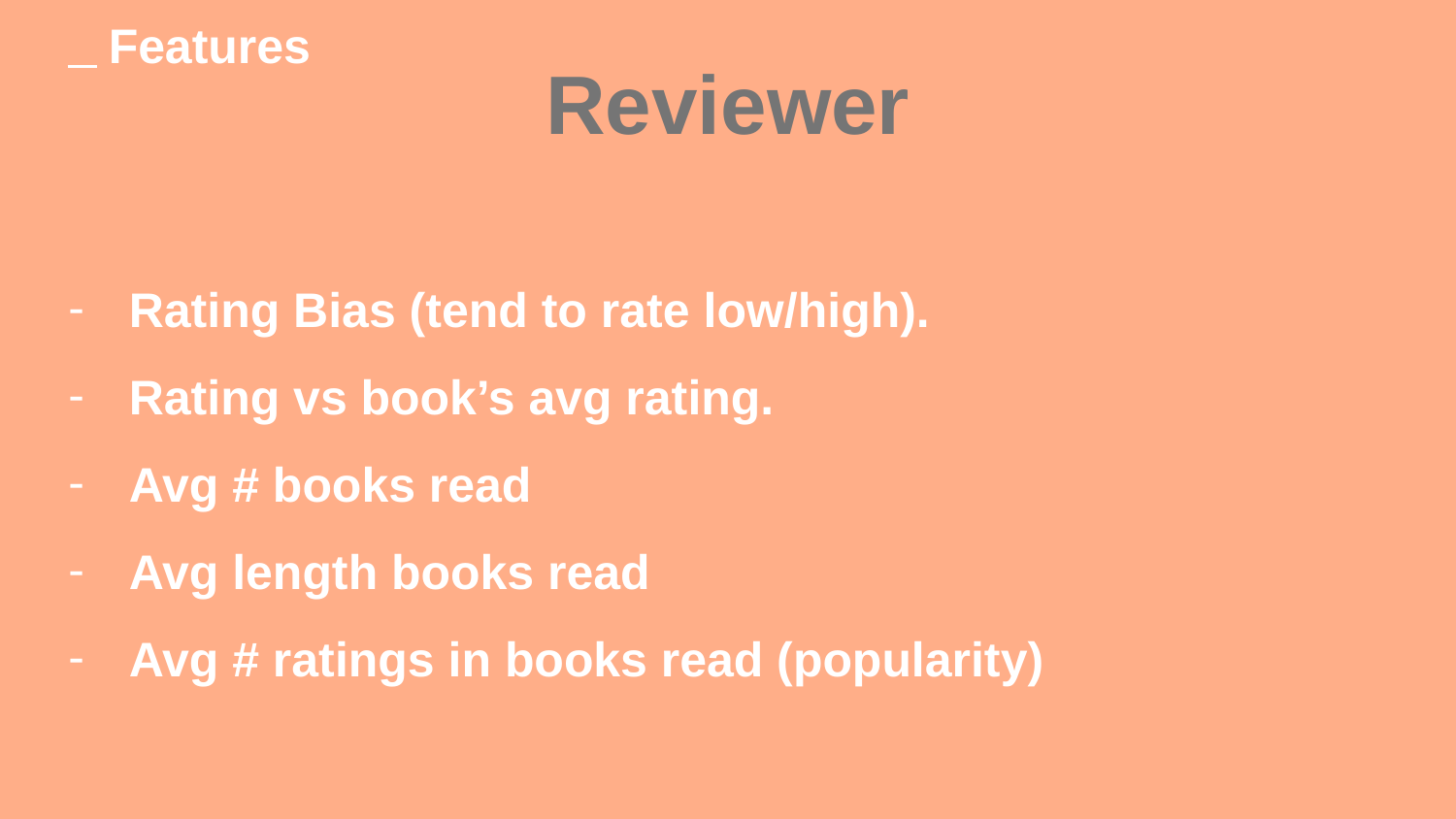

Features

# Reviewer

Rating Bias (tend to rate low/high).
Rating vs book’s avg rating.
Avg # books read
Avg length books read
Avg # ratings in books read (popularity)